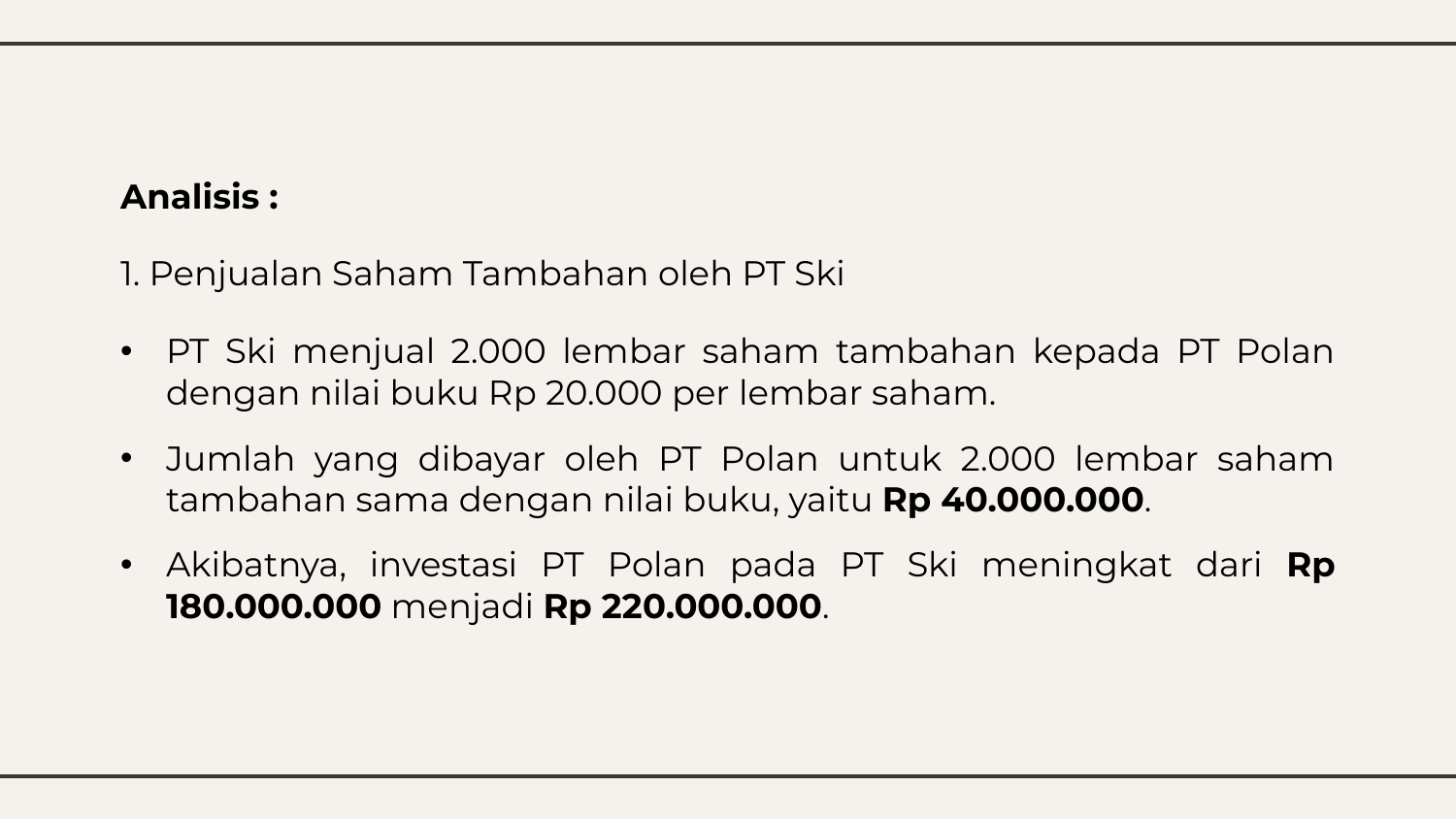

Analisis :
1. Penjualan Saham Tambahan oleh PT Ski
PT Ski menjual 2.000 lembar saham tambahan kepada PT Polan dengan nilai buku Rp 20.000 per lembar saham.
Jumlah yang dibayar oleh PT Polan untuk 2.000 lembar saham tambahan sama dengan nilai buku, yaitu Rp 40.000.000.
Akibatnya, investasi PT Polan pada PT Ski meningkat dari Rp 180.000.000 menjadi Rp 220.000.000.